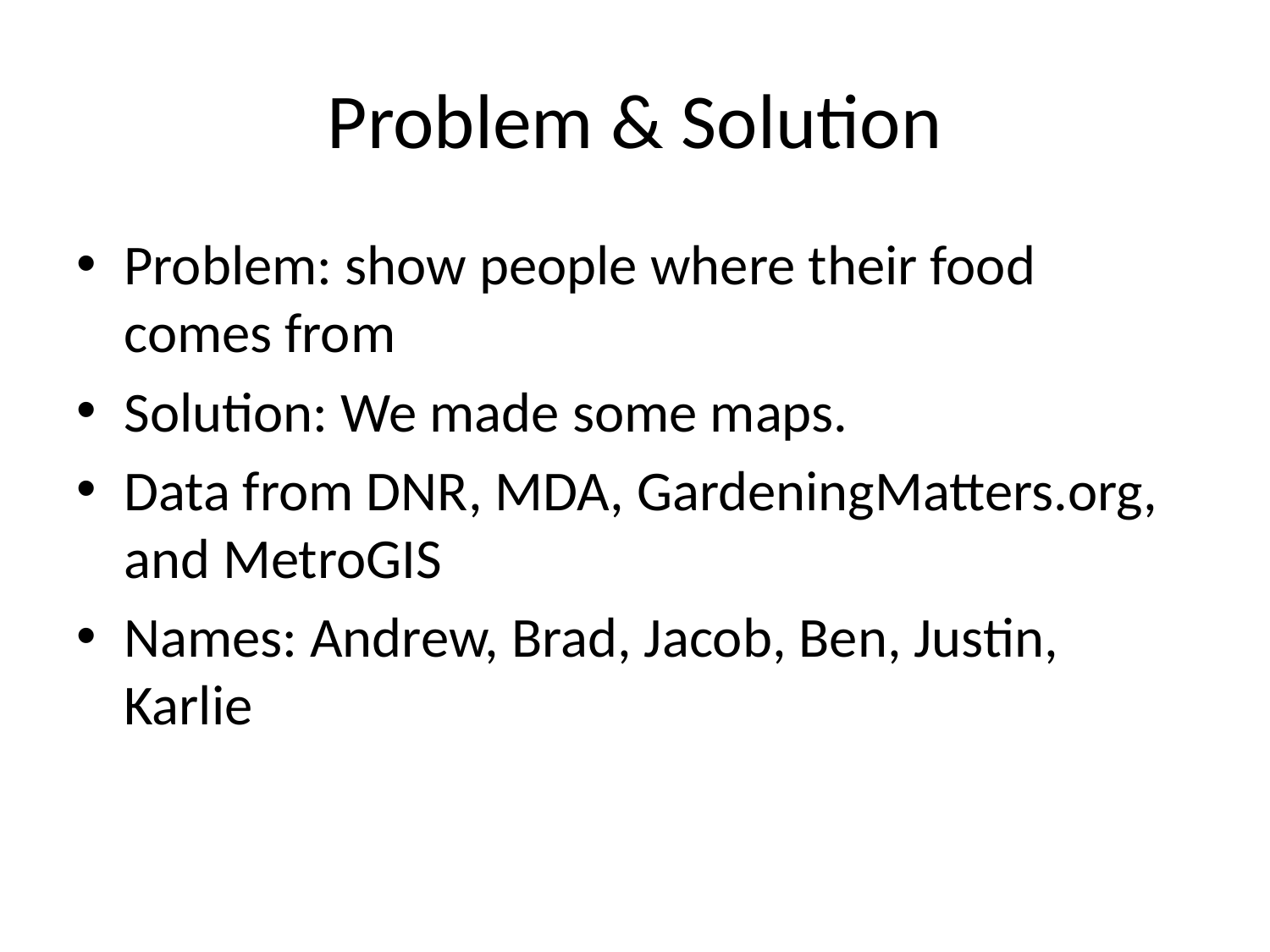

# Problem & Solution
Problem: show people where their food comes from
Solution: We made some maps.
Data from DNR, MDA, GardeningMatters.org, and MetroGIS
Names: Andrew, Brad, Jacob, Ben, Justin, Karlie